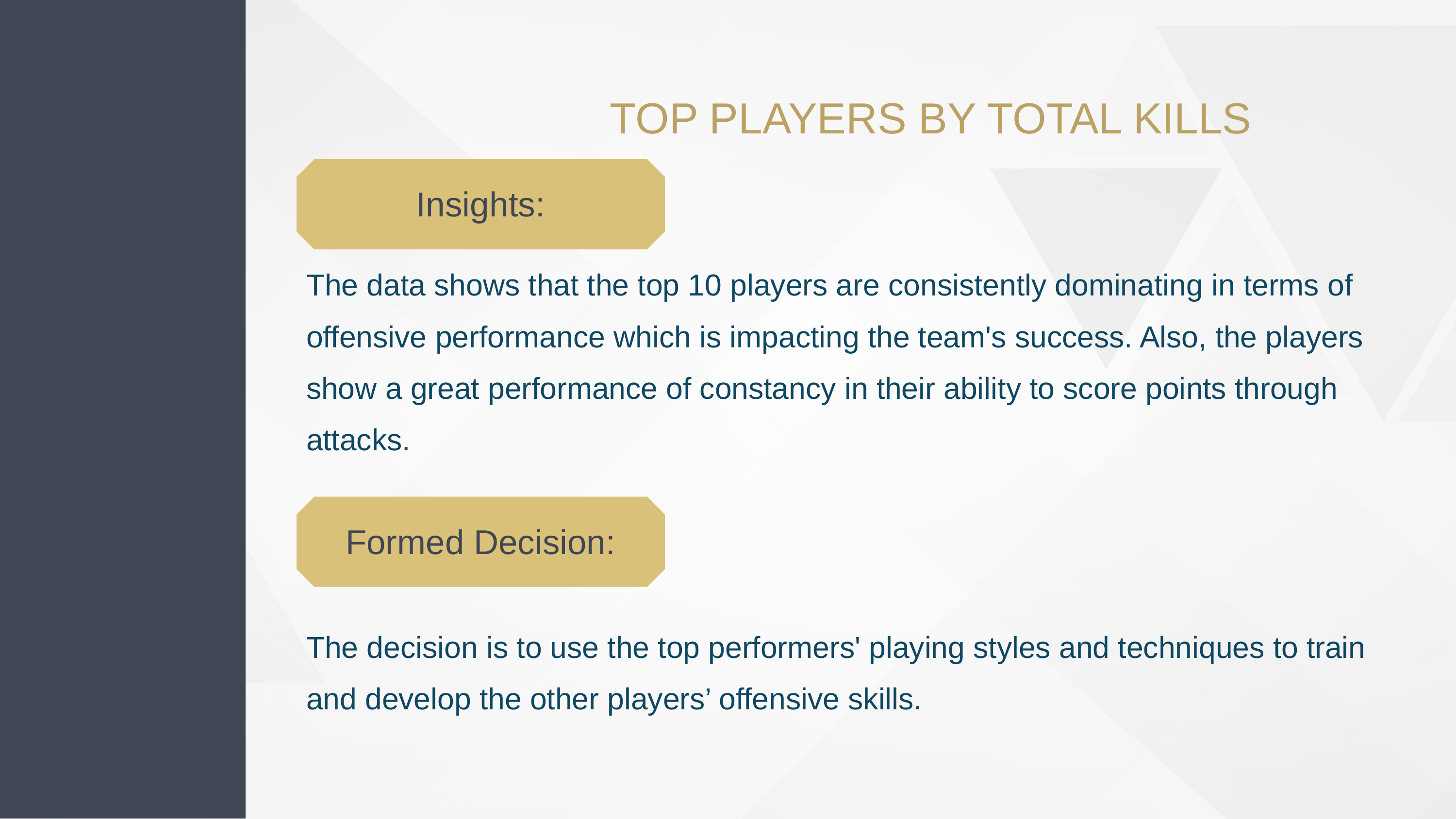

TOP PLAYERS BY TOTAL KILLS

Insights:
The data shows that the top 10 players are consistently dominating in terms of offensive performance which is impacting the team's success. Also, the players show a great performance of constancy in their ability to score points through attacks.

Formed Decision:
The decision is to use the top performers' playing styles and techniques to train and develop the other players’ offensive skills.